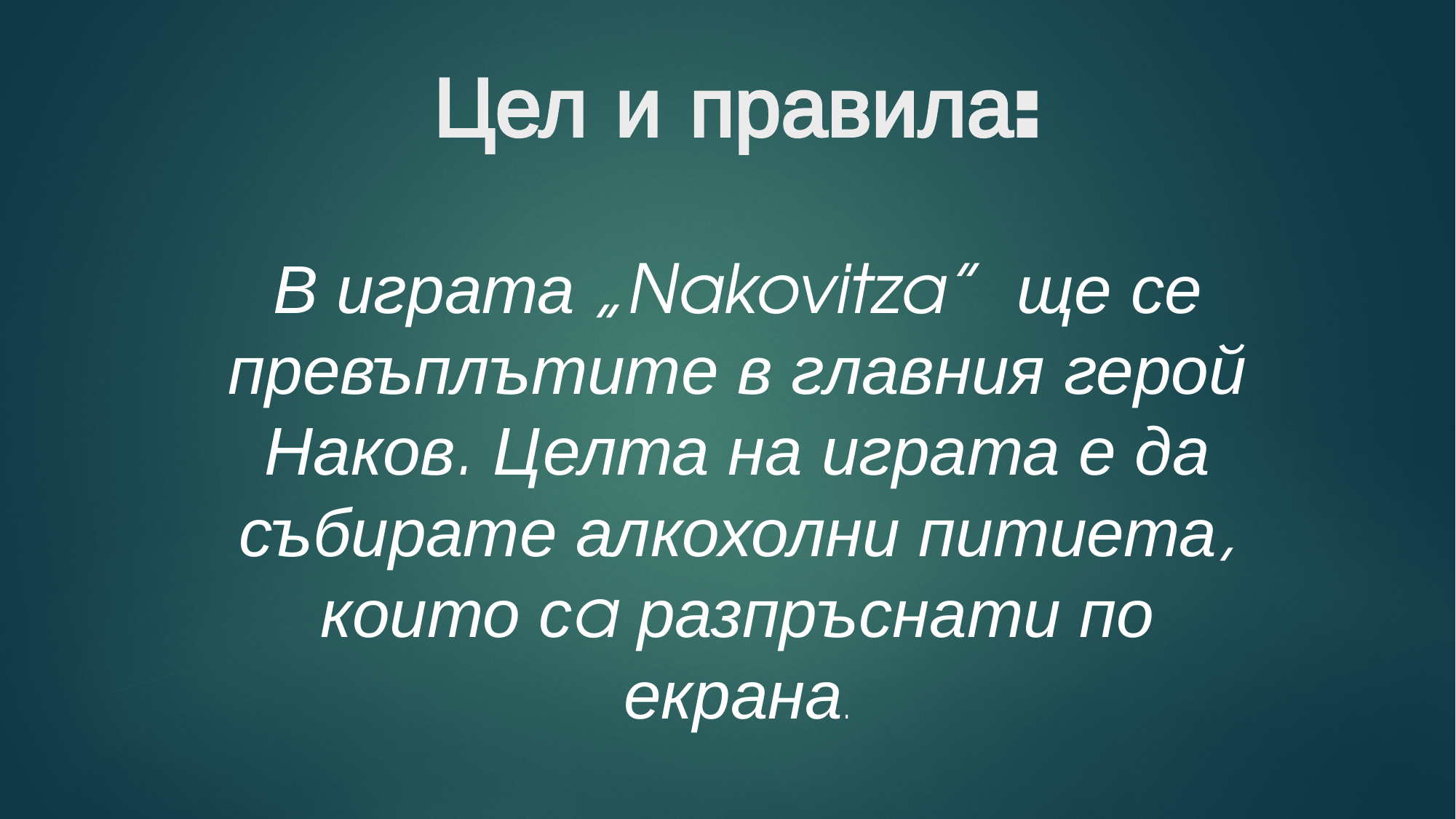

# Цел и правила:
В играта „Nakovitza”  ще се превъплътите в главния герой Наков. Целта на играта е да събирате алкохолни питиета, които сa разпръснати по екрана.